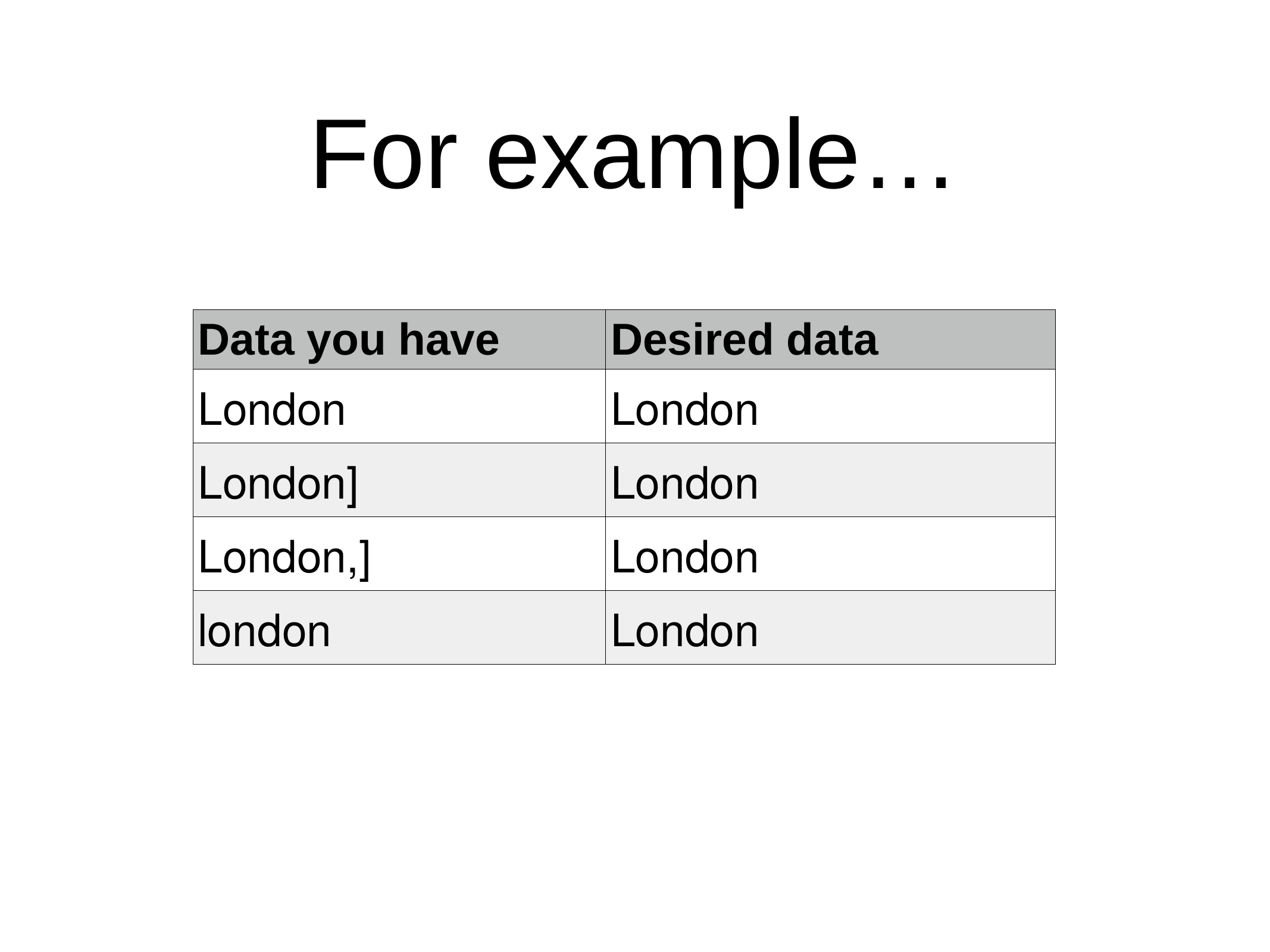

# For example…
| Data you have | Desired data |
| --- | --- |
| London | London |
| London] | London |
| London,] | London |
| london | London |